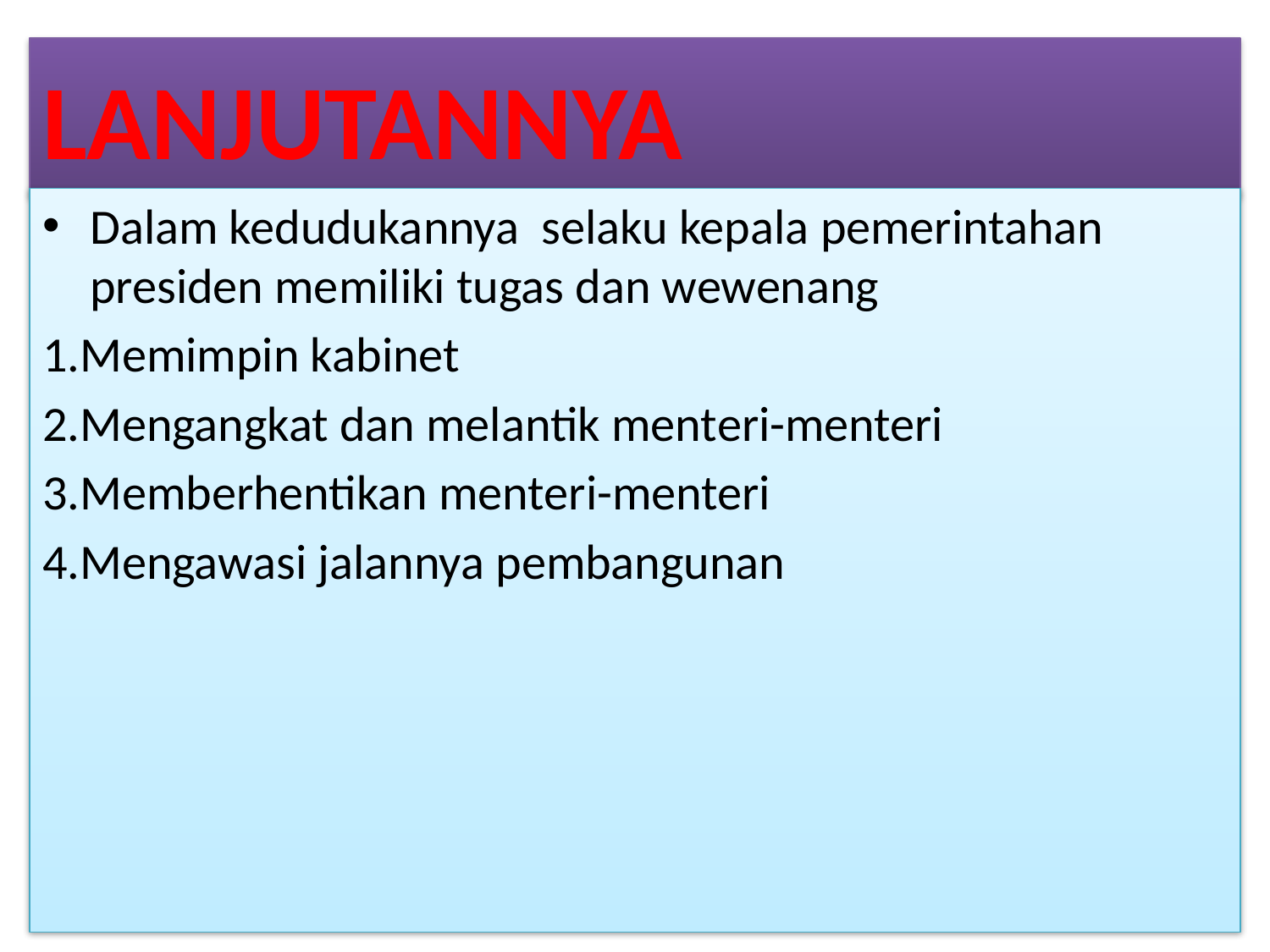

# LANJUTANNYA
Dalam kedudukannya  selaku kepala pemerintahan  presiden memiliki tugas dan wewenang
1.Memimpin kabinet
2.Mengangkat dan melantik menteri-menteri
3.Memberhentikan menteri-menteri
4.Mengawasi jalannya pembangunan